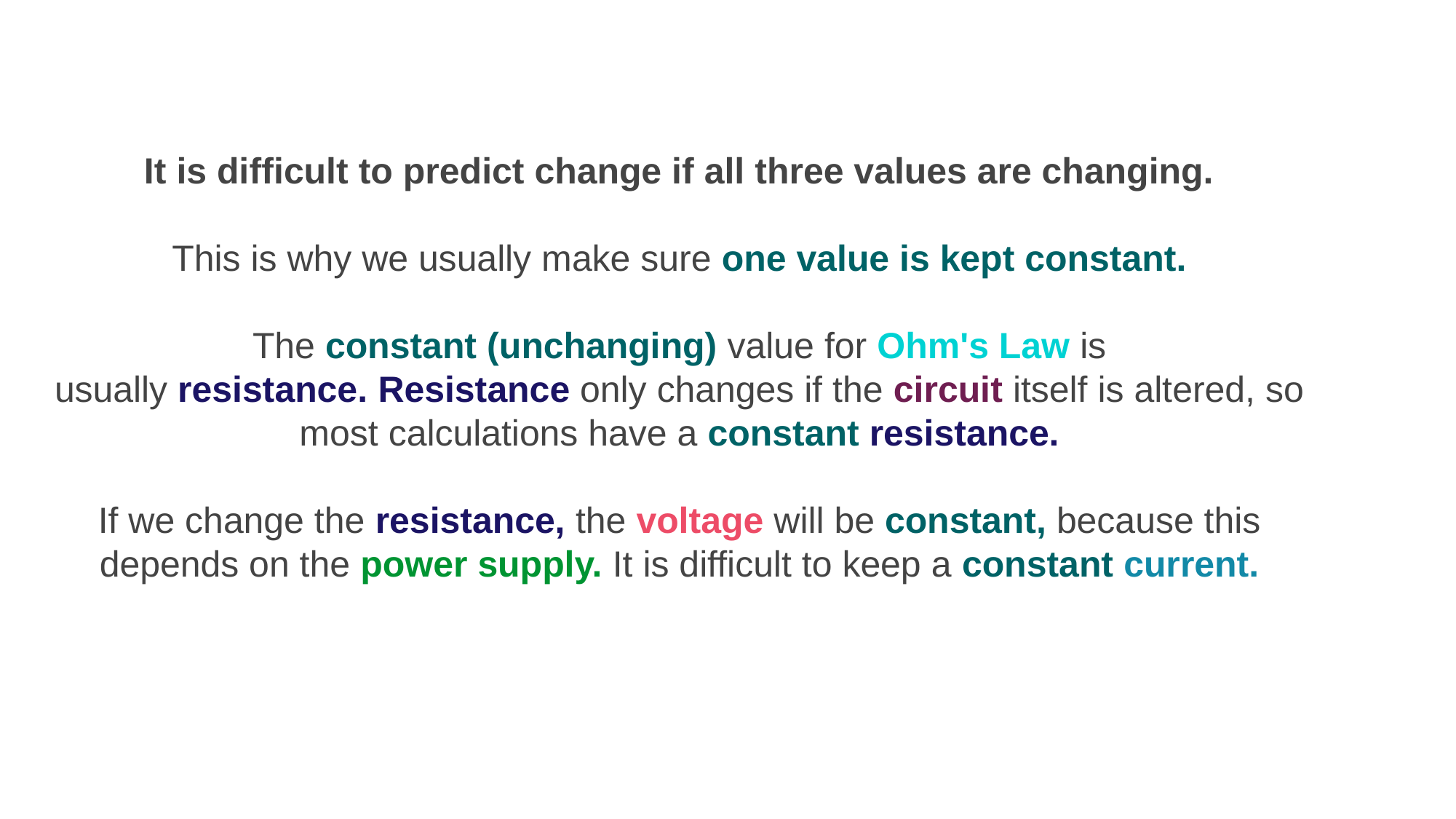

It is difficult to predict change if all three values are changing.

This is why we usually make sure one value is kept constant.

The constant (unchanging) value for Ohm's Law is usually resistance. Resistance only changes if the circuit itself is altered, so most calculations have a constant resistance.

If we change the resistance, the voltage will be constant, because this depends on the power supply. It is difficult to keep a constant current.